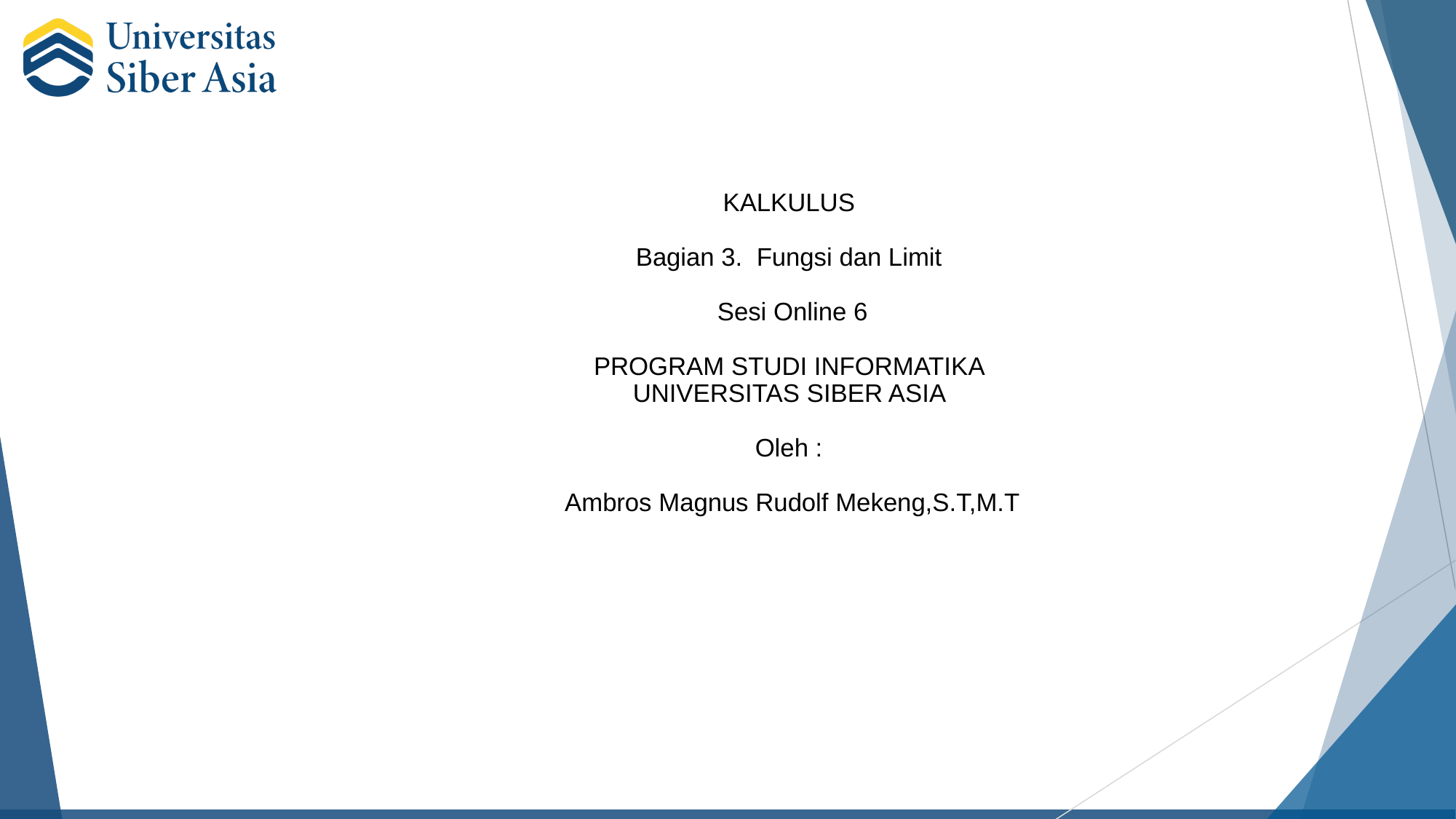

# KALKULUS Bagian 3.  Fungsi dan Limit Sesi Online 6 PROGRAM STUDI INFORMATIKA UNIVERSITAS SIBER ASIA Oleh : Ambros Magnus Rudolf Mekeng,S.T,M.T